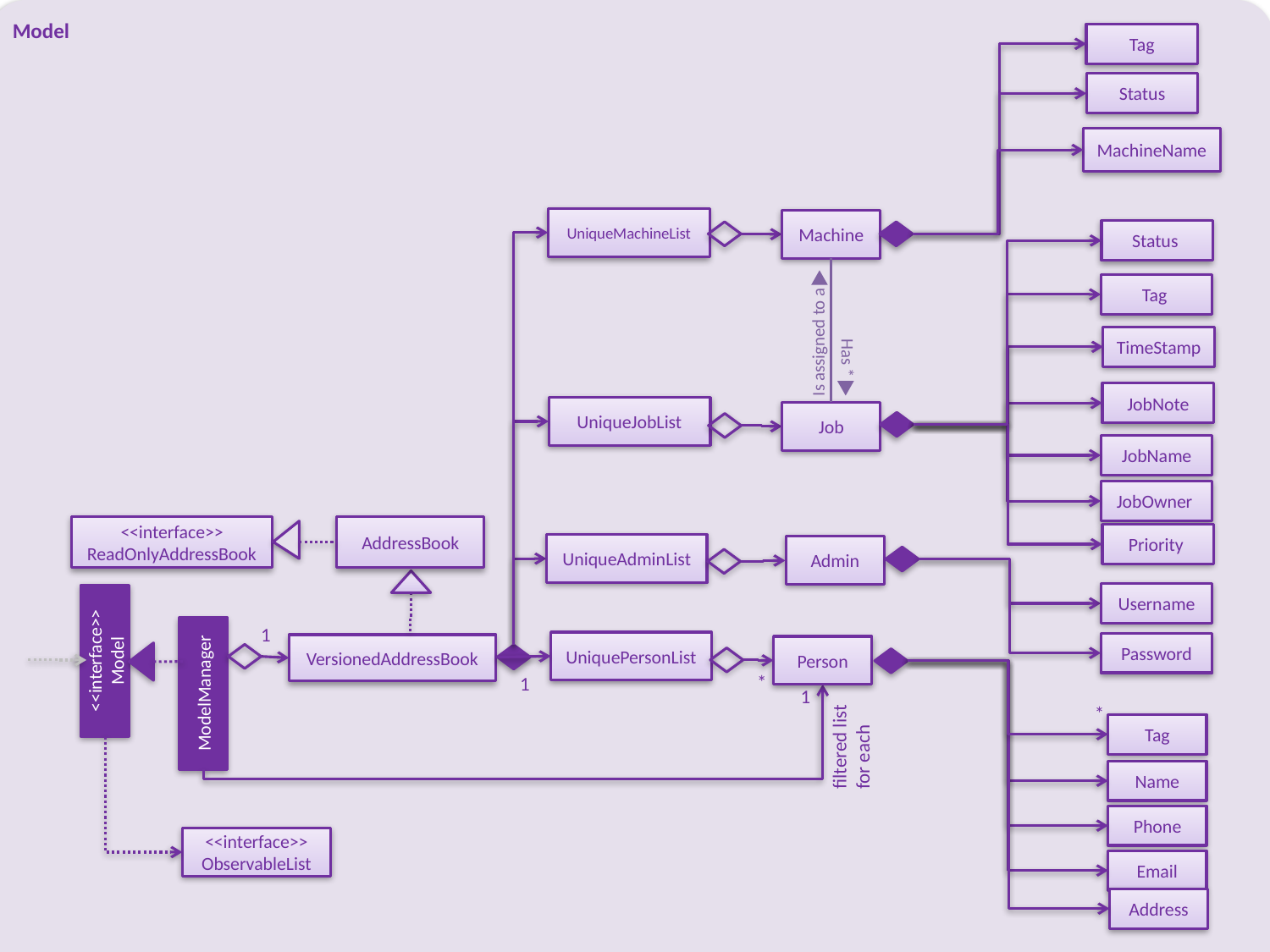

Model
Tag
Status
MachineName
UniqueMachineList
Machine
Status

Tag
Is assigned to a
TimeStamp
Has *

JobNote
UniqueJobList
Job

JobName
JobOwner
<<interface>>
ReadOnlyAddressBook
AddressBook
Priority

UniqueAdminList
Admin

Username
1
UniquePersonList
Password
VersionedAddressBook
Person
<<interface>>
Model

ModelManager
*
1
1
*
filtered list
for each
Tag
Name
Phone
<<interface>>
ObservableList
Email
Address